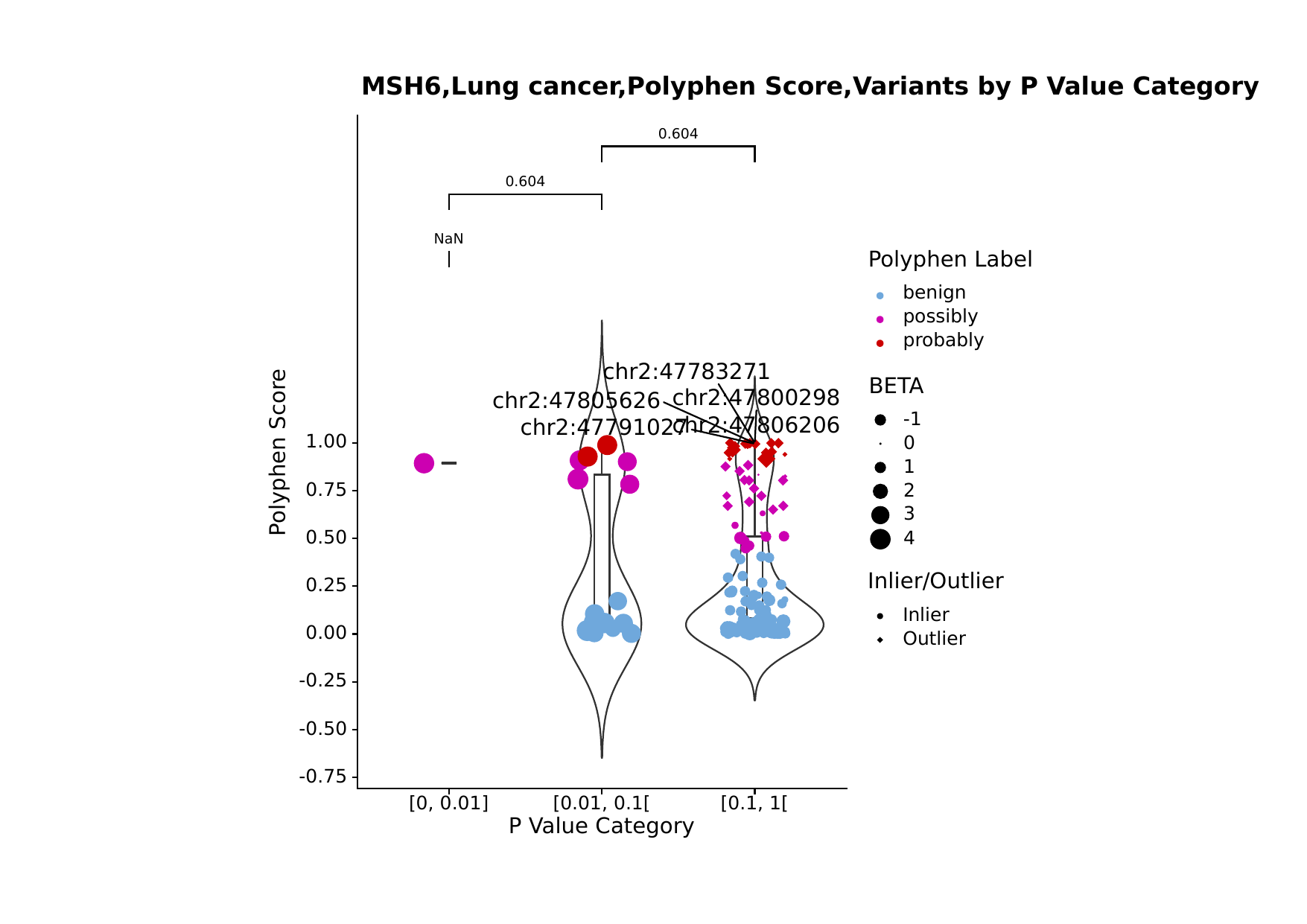

MSH6,Lung cancer,Polyphen Score,Variants by P Value Category

0.604

0.604

NaN
Polyphen Label

benign

possibly

probably

chr2:47783271

BETA

chr2:47800298
chr2:47805626

-1

chr2:47806206
chr2:47791027

1.00
0

Polyphen Score

1

0.75

2

3

0.50

4

Inlier/Outlier

0.25

Inlier

0.00

Outlier

-0.25

-0.50

-0.75

[0, 0.01]
[0.01, 0.1[
[0.1, 1[
P Value Category